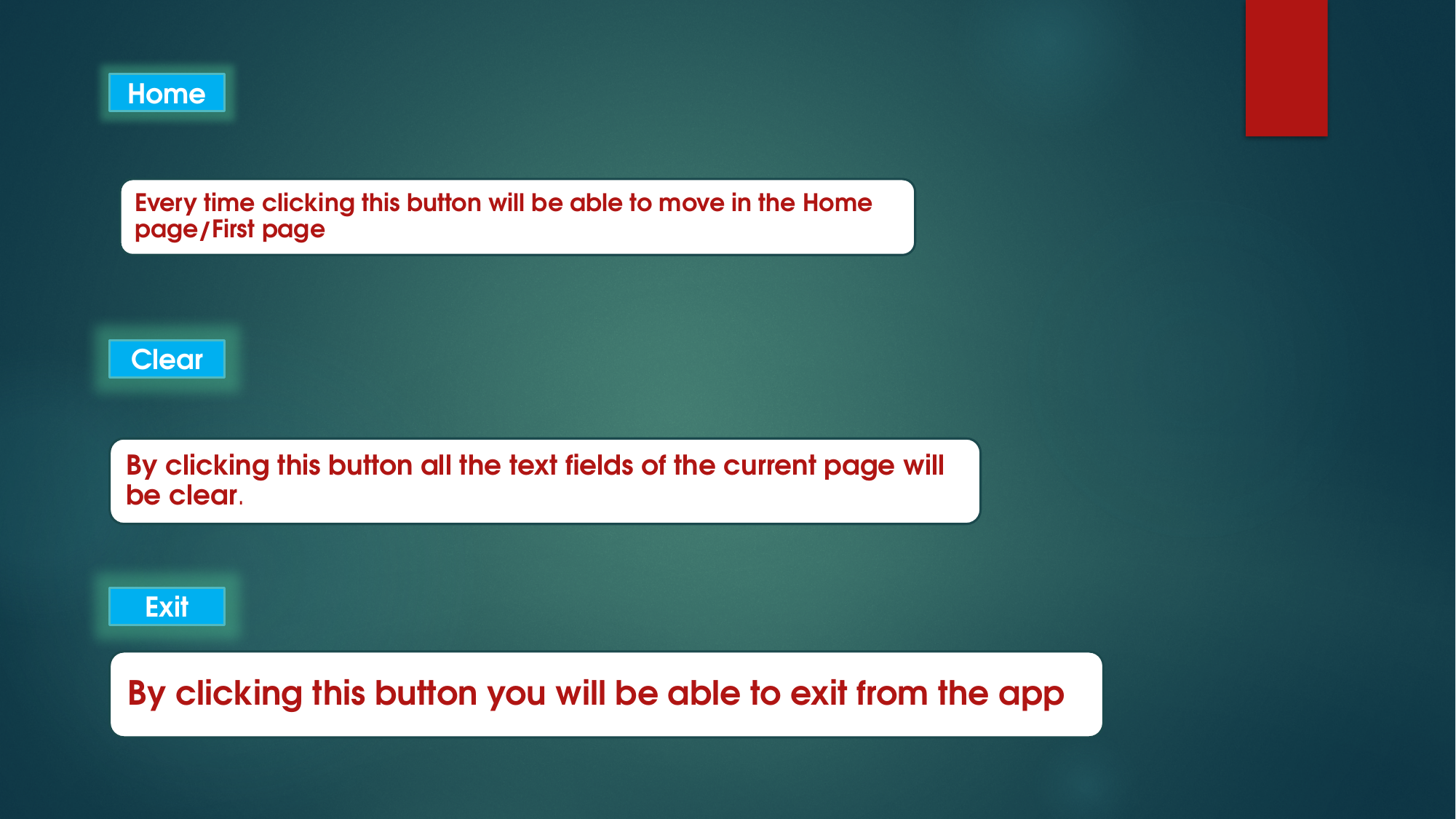

Home
Every time clicking this button will be able to move in the Home page/First page
Clear
By clicking this button all the text fields of the current page will be clear.
Exit
By clicking this button you will be able to exit from the app